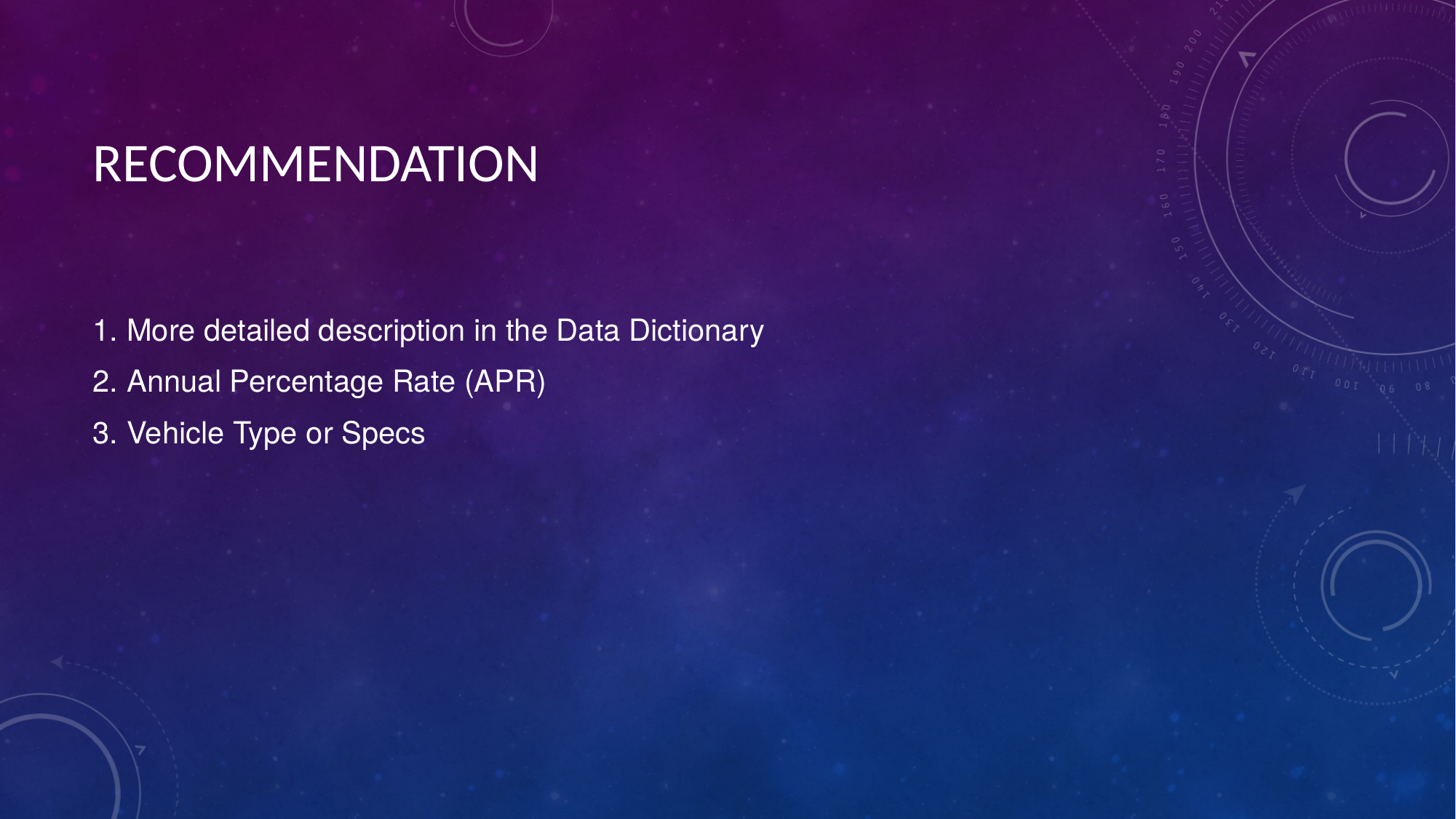

# Recommendation
More detailed description in the Data Dictionary
Annual Percentage Rate (APR)
Vehicle Type or Specs